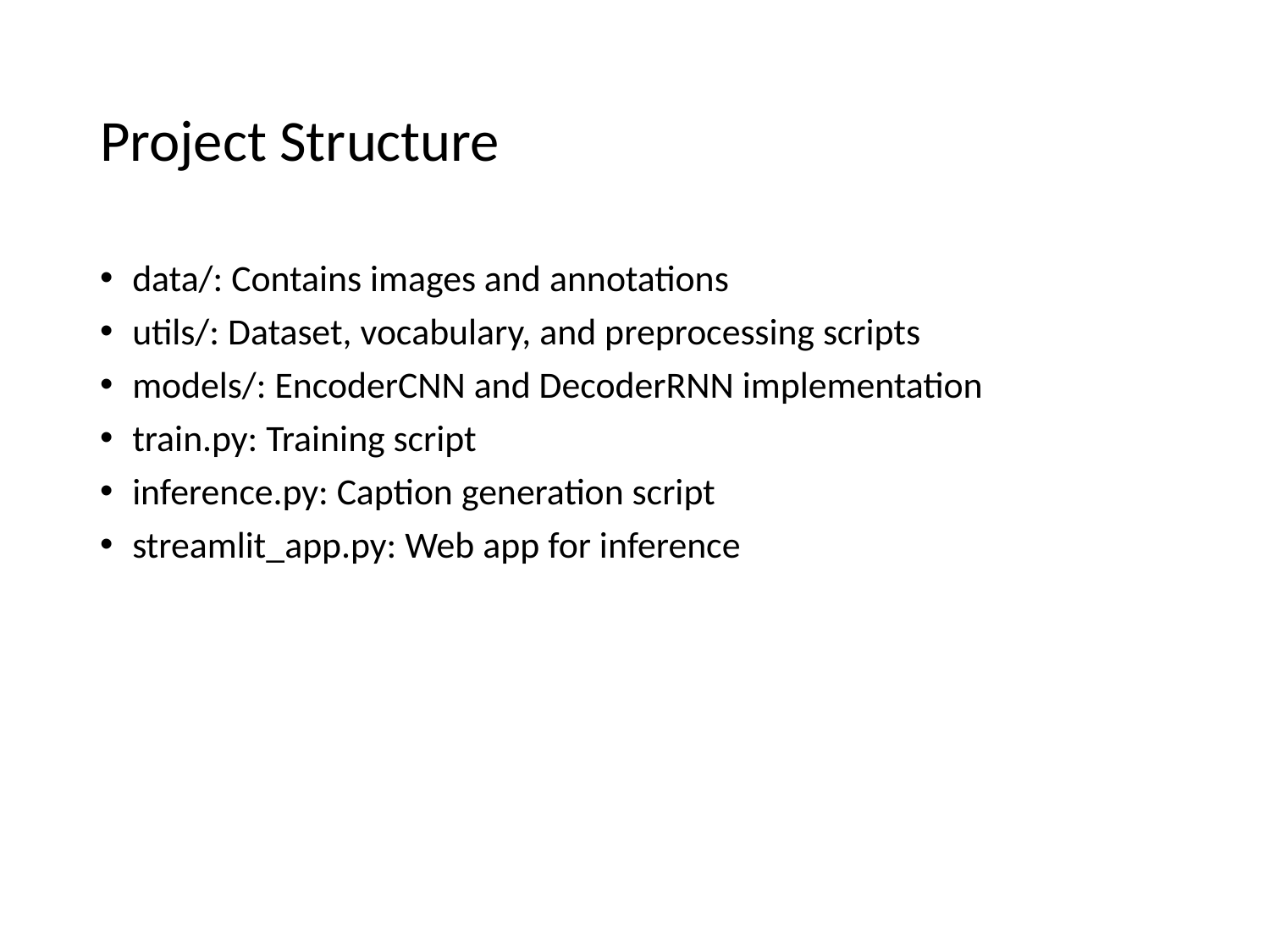

# Project Structure
 data/: Contains images and annotations
 utils/: Dataset, vocabulary, and preprocessing scripts
 models/: EncoderCNN and DecoderRNN implementation
 train.py: Training script
 inference.py: Caption generation script
 streamlit_app.py: Web app for inference